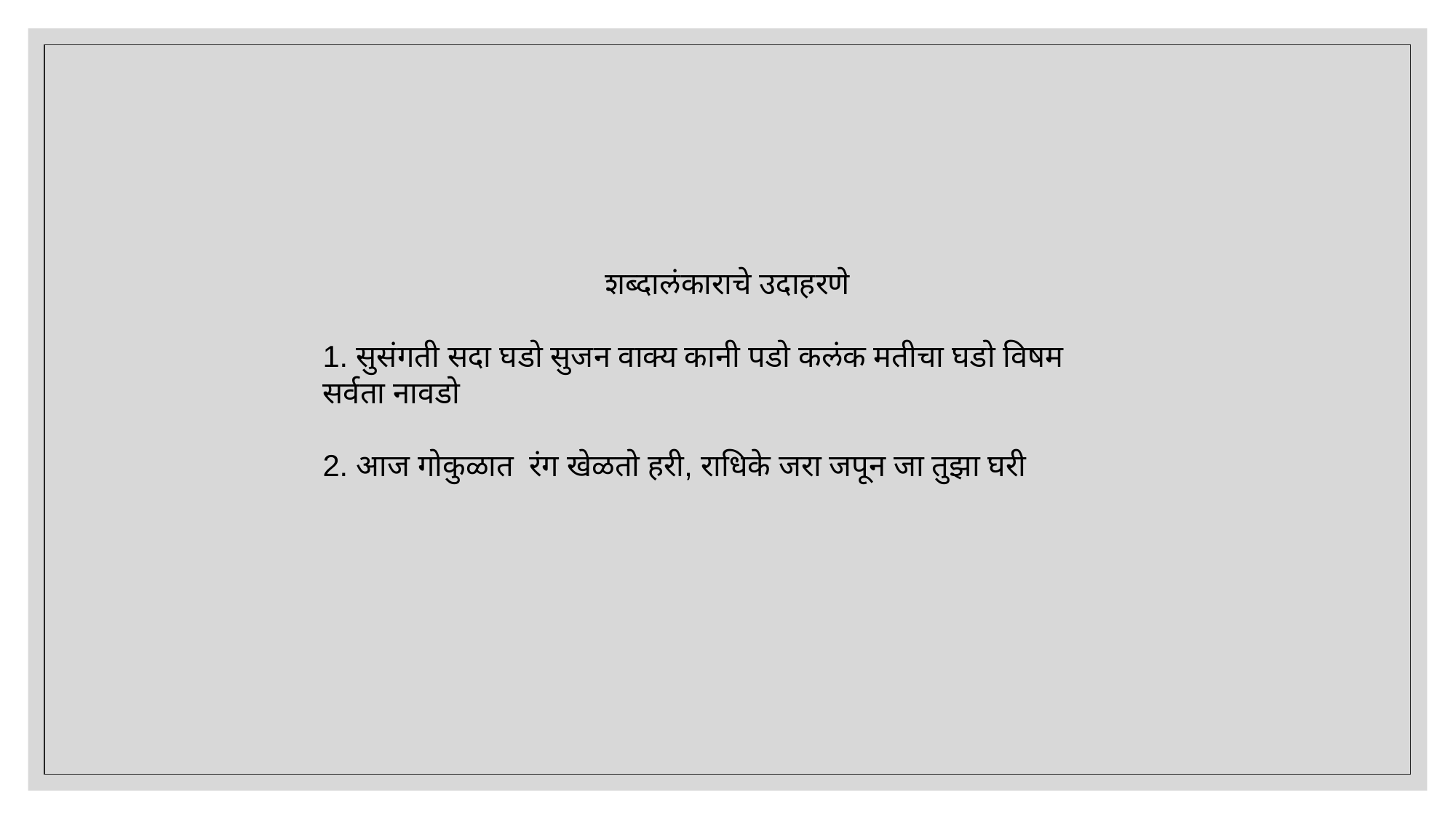

शब्दालंकाराचे उदाहरणे

1. सुसंगती सदा घडो सुजन वाक्य कानी पडो कलंक मतीचा घडो विषम    सर्वता नावडो

2. आज गोकुळात  रंग खेळतो हरी, राधिके जरा जपून जा तुझा घरी